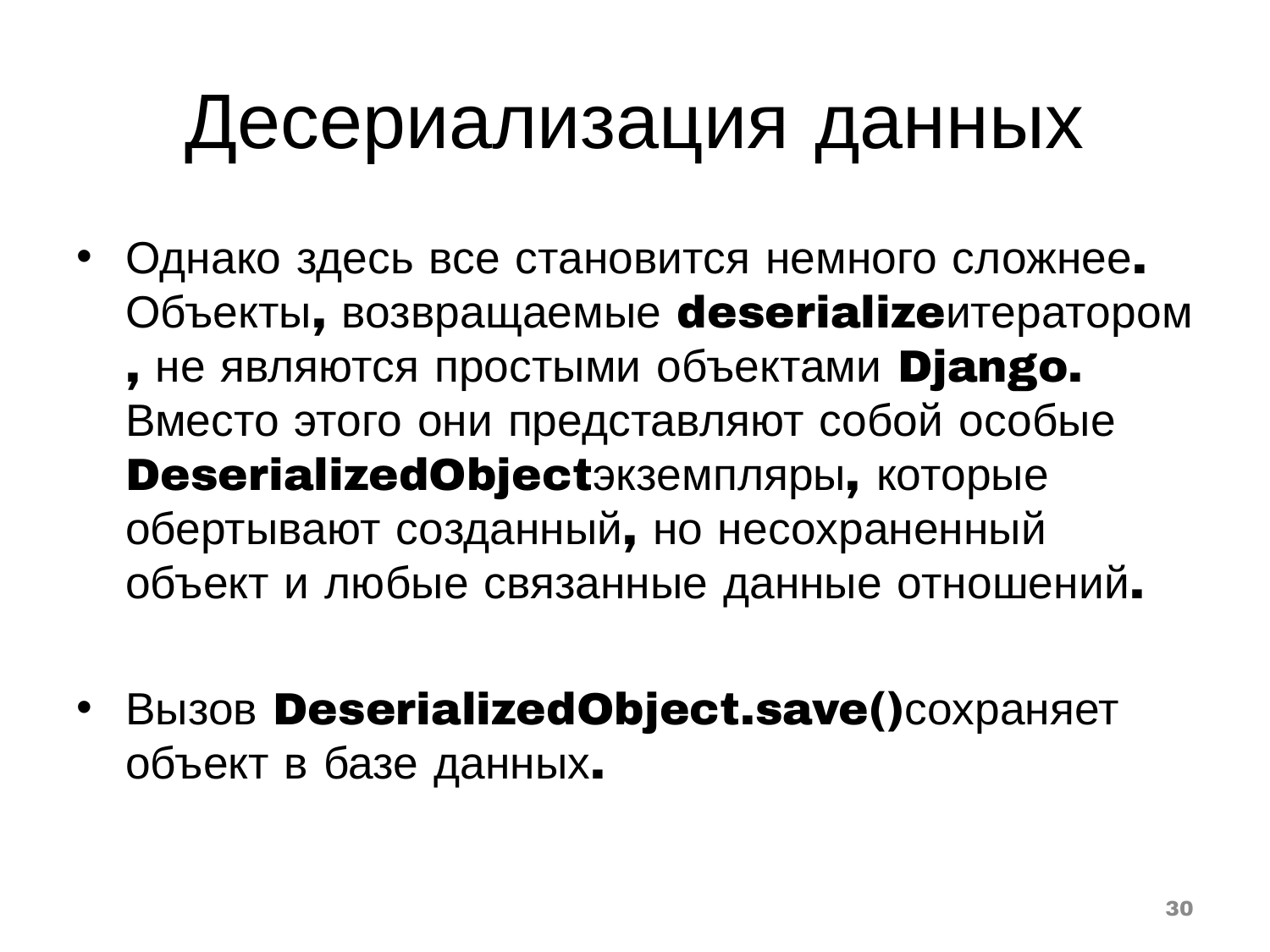

# Десериализация данных
Однако здесь все становится немного сложнее. Объекты, возвращаемые deserializeитератором , не являются простыми объектами Django. Вместо этого они представляют собой особые DeserializedObjectэкземпляры, которые обертывают созданный, но несохраненный объект и любые связанные данные отношений.

Вызов DeserializedObject.save()сохраняет объект в базе данных.
30